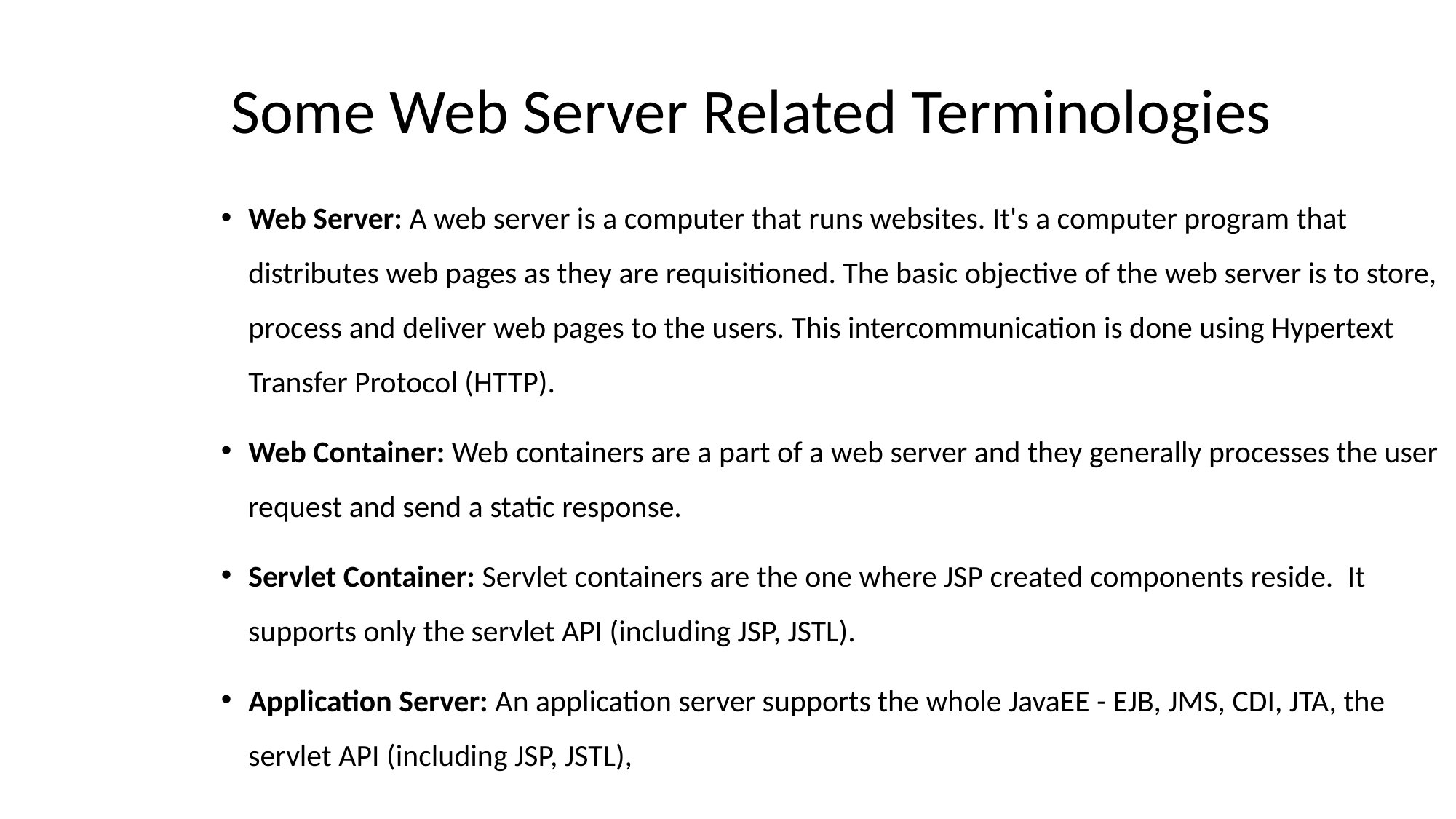

# Some Web Server Related Terminologies
Web Server: A web server is a computer that runs websites. It's a computer program that distributes web pages as they are requisitioned. The basic objective of the web server is to store, process and deliver web pages to the users. This intercommunication is done using Hypertext Transfer Protocol (HTTP).
Web Container: Web containers are a part of a web server and they generally processes the user request and send a static response.
Servlet Container: Servlet containers are the one where JSP created components reside.  It supports only the servlet API (including JSP, JSTL).
Application Server: An application server supports the whole JavaEE - EJB, JMS, CDI, JTA, the servlet API (including JSP, JSTL),